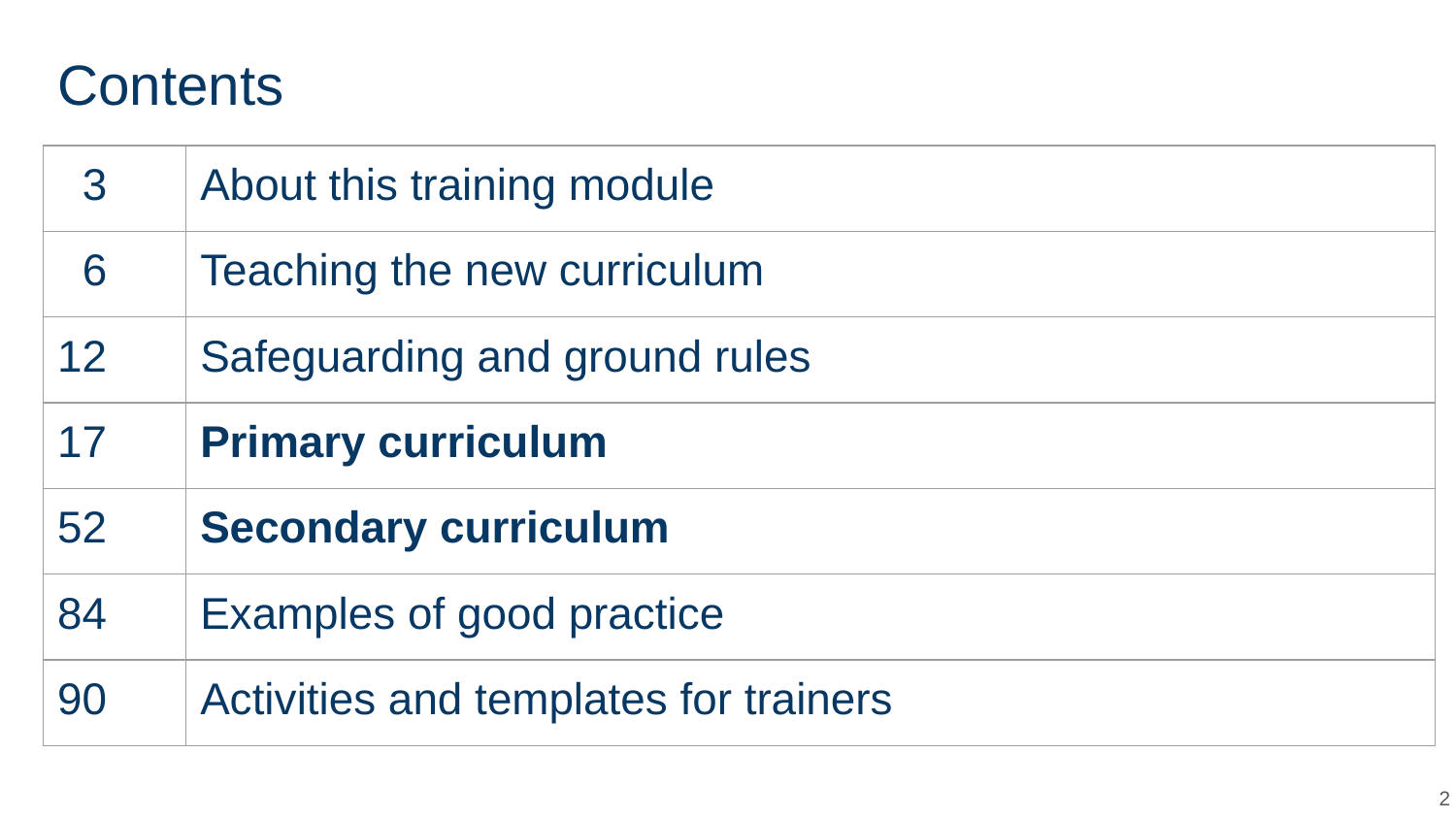

# Contents
| 3 | About this training module |
| --- | --- |
| 6 | Teaching the new curriculum |
| 12 | Safeguarding and ground rules |
| 17 | Primary curriculum |
| 52 | Secondary curriculum |
| 84 | Examples of good practice |
| 90 | Activities and templates for trainers |
2